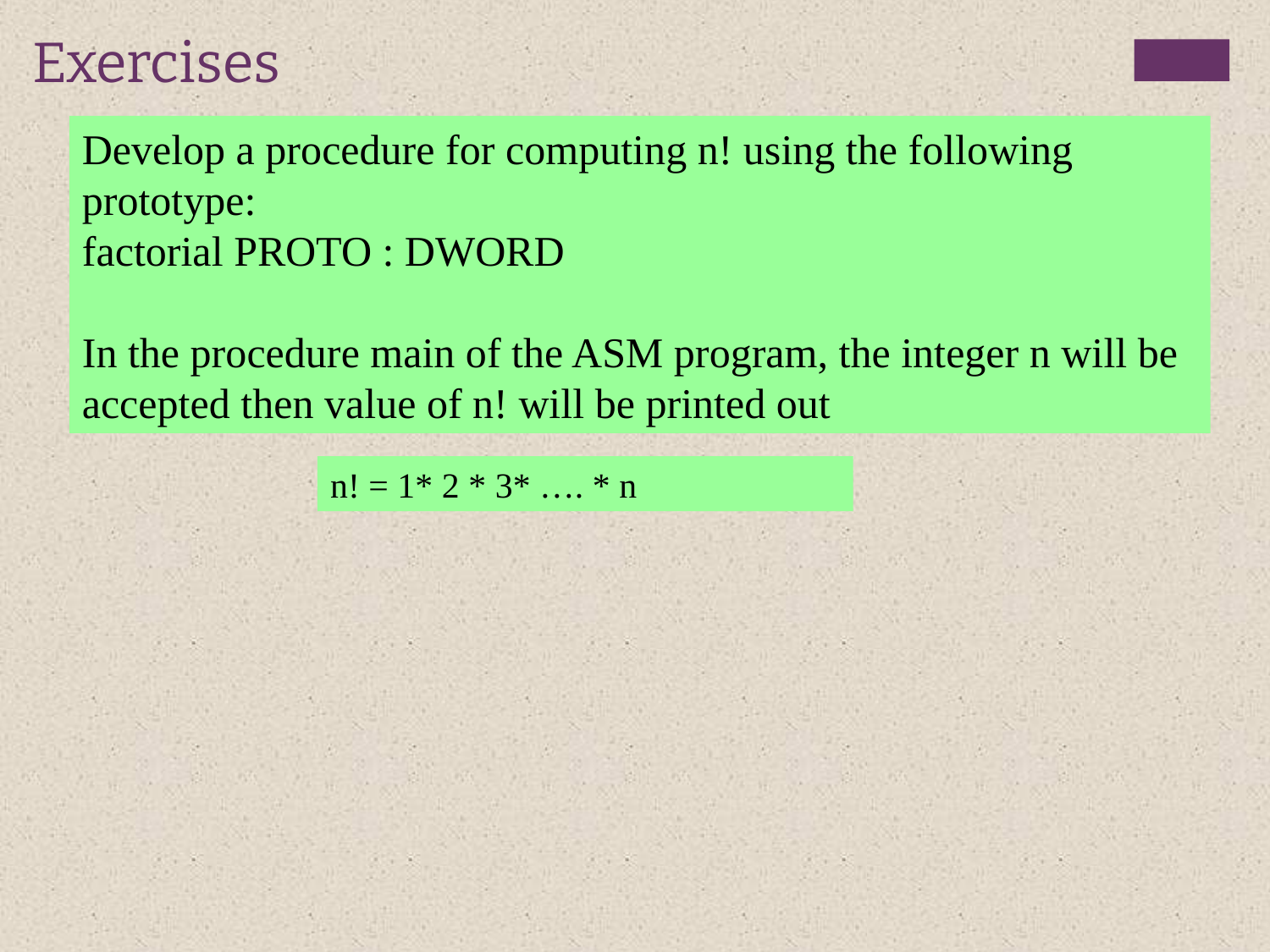

Exercises
Develop a procedure for computing n! using the following prototype:
factorial PROTO : DWORD

In the procedure main of the ASM program, the integer n will be accepted then value of n! will be printed out
n! = 1* 2 * 3* …. * n